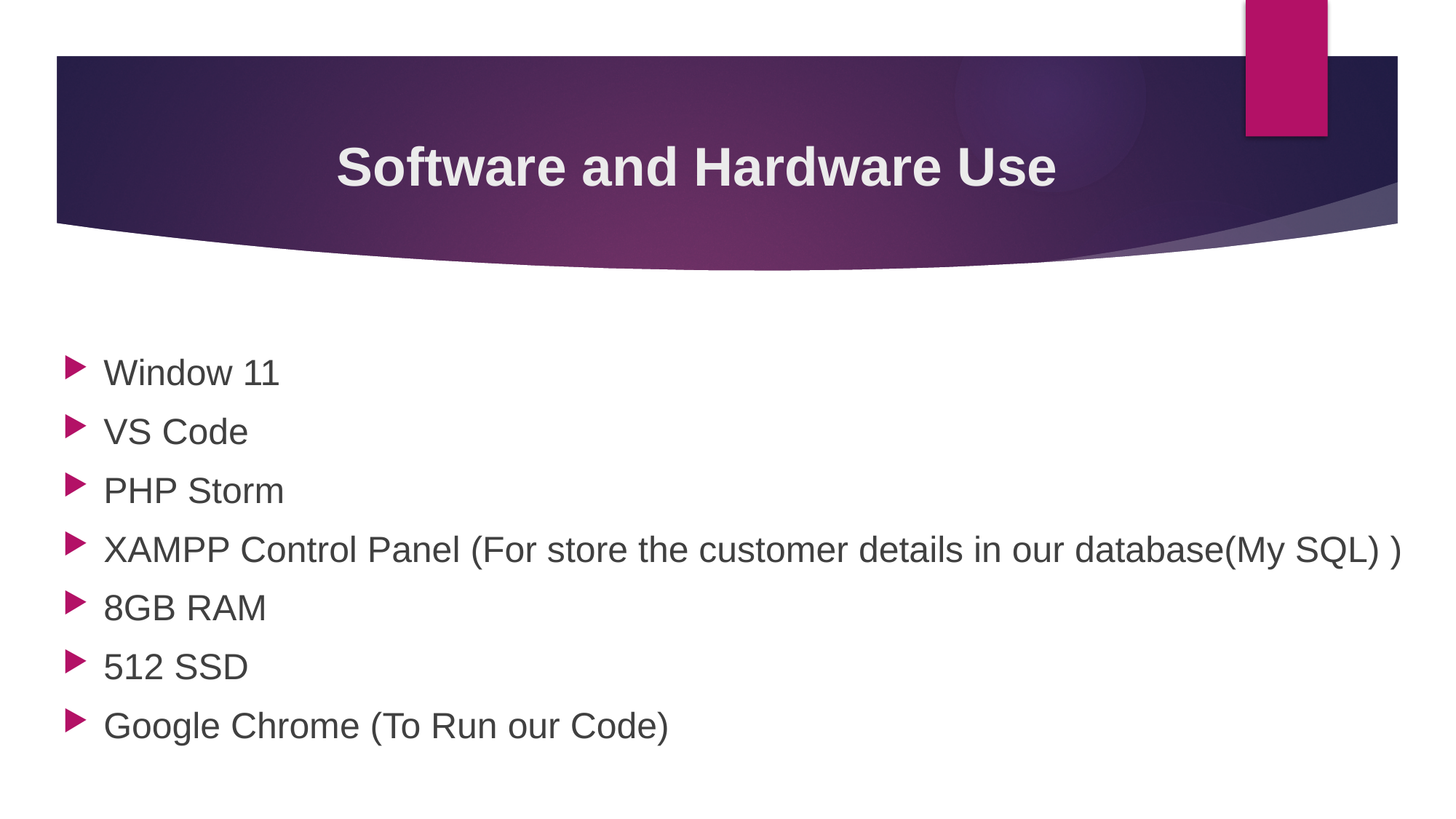

# Software and Hardware Use
Window 11
VS Code
PHP Storm
XAMPP Control Panel (For store the customer details in our database(My SQL) )
8GB RAM
512 SSD
Google Chrome (To Run our Code)